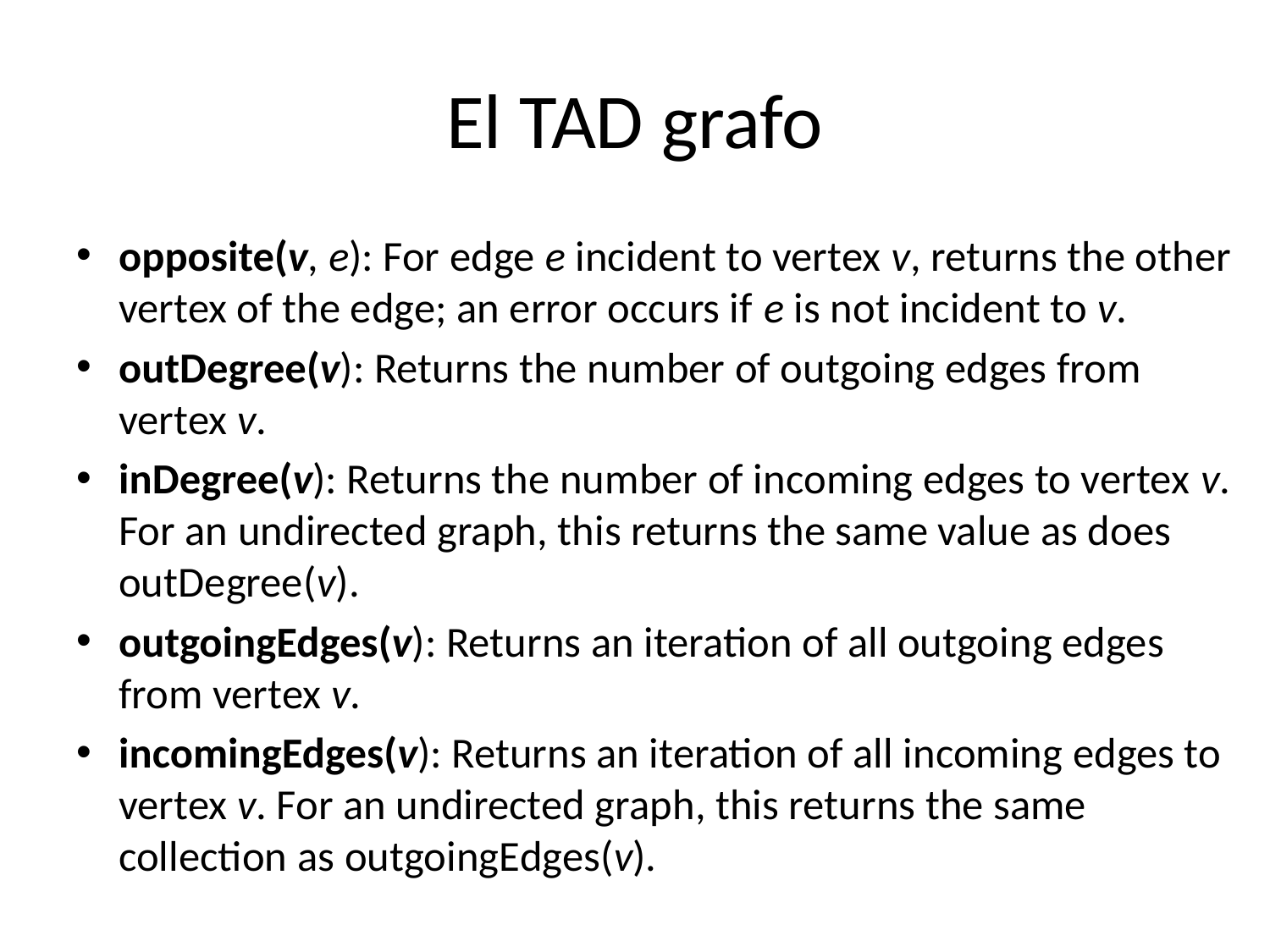

# El TAD grafo
opposite(v, e): For edge e incident to vertex v, returns the other vertex of the edge; an error occurs if e is not incident to v.
outDegree(v): Returns the number of outgoing edges from vertex v.
inDegree(v): Returns the number of incoming edges to vertex v. For an undirected graph, this returns the same value as does outDegree(v).
outgoingEdges(v): Returns an iteration of all outgoing edges from vertex v.
incomingEdges(v): Returns an iteration of all incoming edges to vertex v. For an undirected graph, this returns the same collection as outgoingEdges(v).